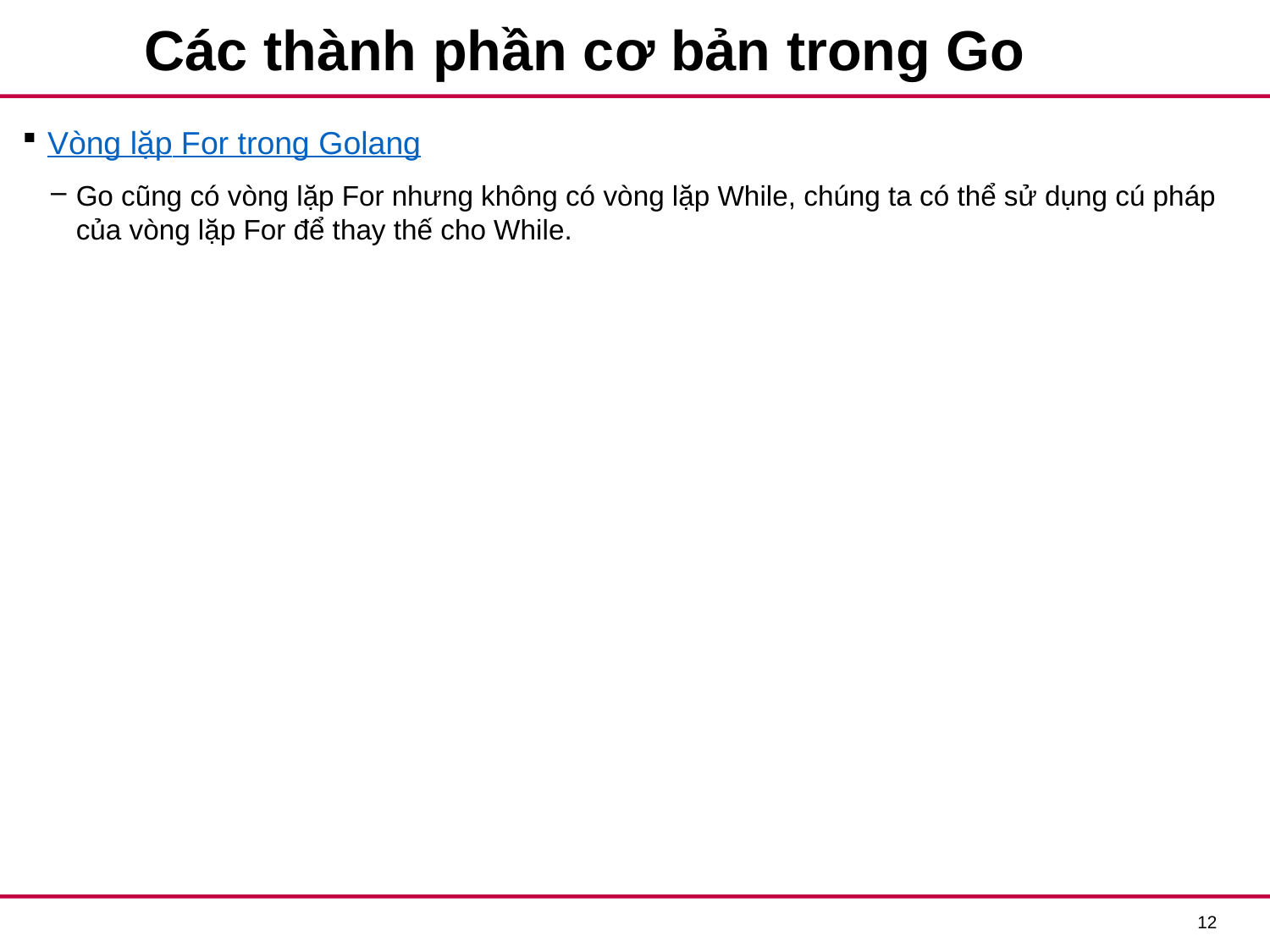

# Các thành phần cơ bản trong Go
Vòng lặp For trong Golang
Go cũng có vòng lặp For nhưng không có vòng lặp While, chúng ta có thể sử dụng cú pháp của vòng lặp For để thay thế cho While.

12